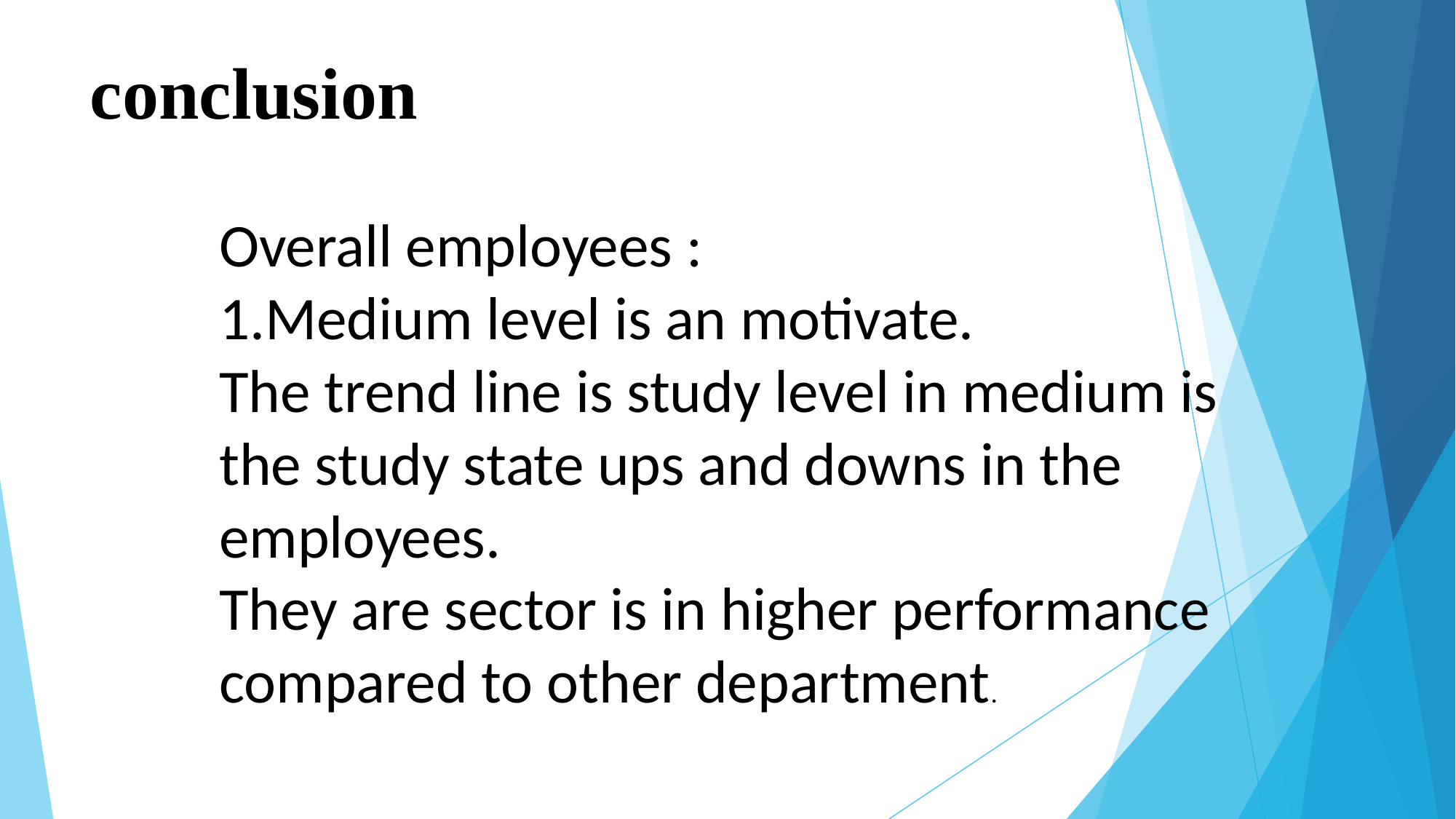

# conclusion
Overall employees :
1.Medium level is an motivate.
The trend line is study level in medium is the study state ups and downs in the employees.
They are sector is in higher performance compared to other department.